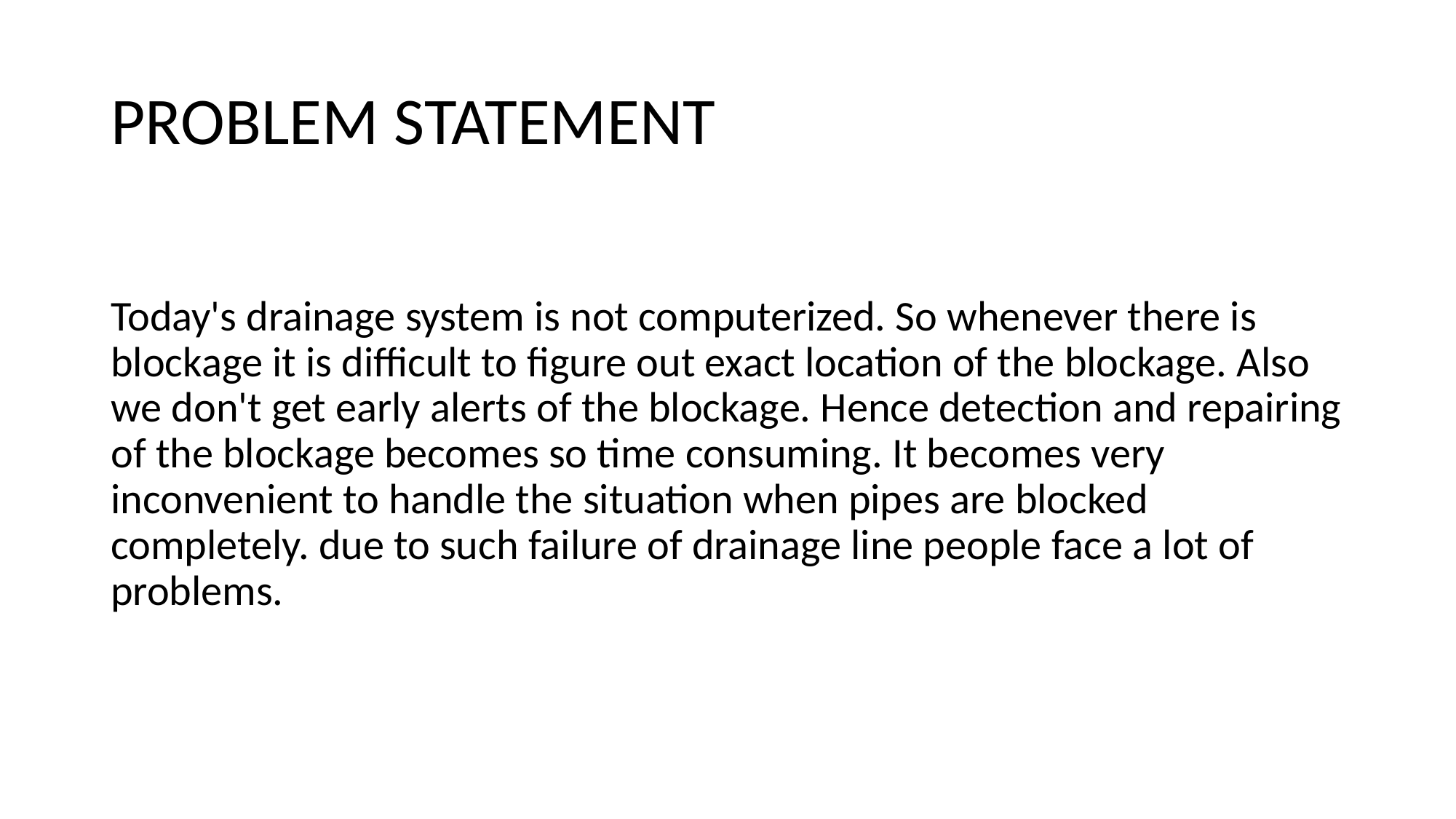

# PROBLEM STATEMENT
Today's drainage system is not computerized. So whenever there is blockage it is difficult to figure out exact location of the blockage. Also we don't get early alerts of the blockage. Hence detection and repairing of the blockage becomes so time consuming. It becomes very inconvenient to handle the situation when pipes are blocked completely. due to such failure of drainage line people face a lot of problems.